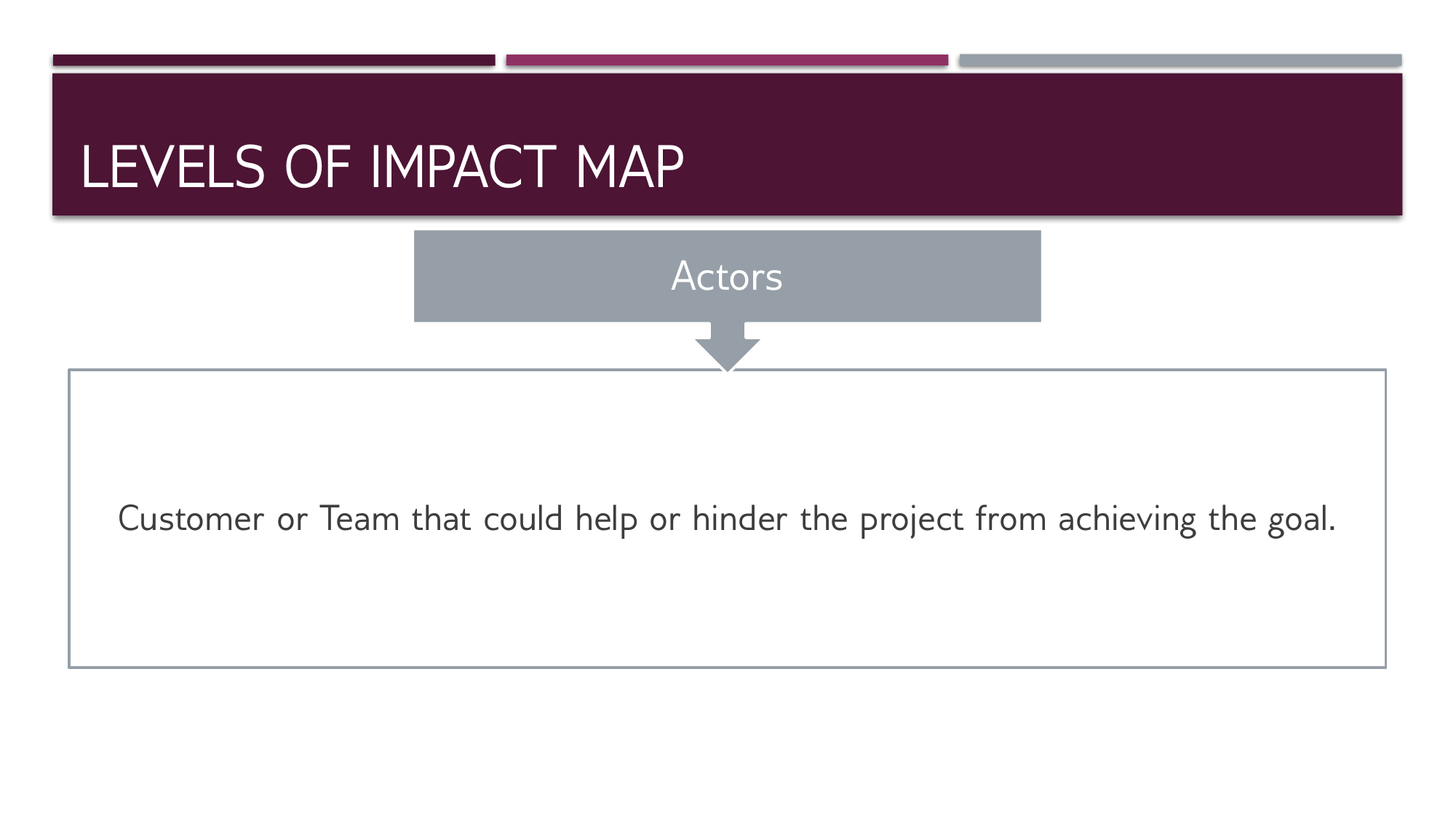

# Levels of impact map
Customer or Team that could help or hinder the project from achieving the goal.
Actors